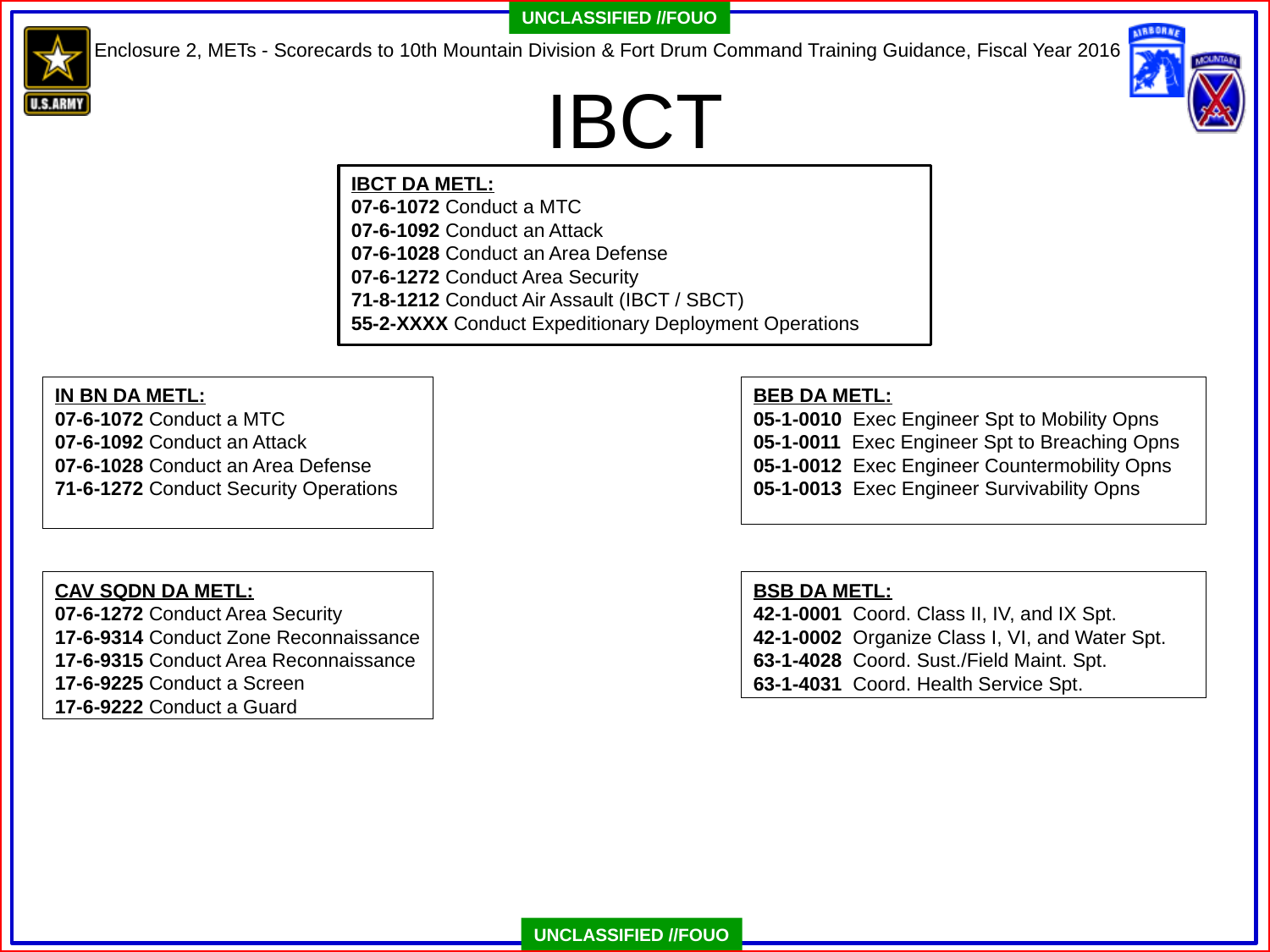

# IBCT
IBCT DA METL:
07-6-1072 Conduct a MTC
07-6-1092 Conduct an Attack
07-6-1028 Conduct an Area Defense
07-6-1272 Conduct Area Security
71-8-1212 Conduct Air Assault (IBCT / SBCT)
55-2-XXXX Conduct Expeditionary Deployment Operations

IN BN DA METL:
07-6-1072 Conduct a MTC
07-6-1092 Conduct an Attack
07-6-1028 Conduct an Area Defense
71-6-1272 Conduct Security Operations

BEB DA METL:
05-1-0010  Exec Engineer Spt to Mobility Opns
05-1-0011  Exec Engineer Spt to Breaching Opns
05-1-0012  Exec Engineer Countermobility Opns
05-1-0013  Exec Engineer Survivability Opns
CAV SQDN DA METL:
07-6-1272 Conduct Area Security
17-6-9314 Conduct Zone Reconnaissance
17-6-9315 Conduct Area Reconnaissance
17-6-9225 Conduct a Screen
17-6-9222 Conduct a Guard
BSB DA METL:
42-1-0001  Coord. Class II, IV, and IX Spt.
42-1-0002  Organize Class I, VI, and Water Spt.
63-1-4028  Coord. Sust./Field Maint. Spt.
63-1-4031  Coord. Health Service Spt.